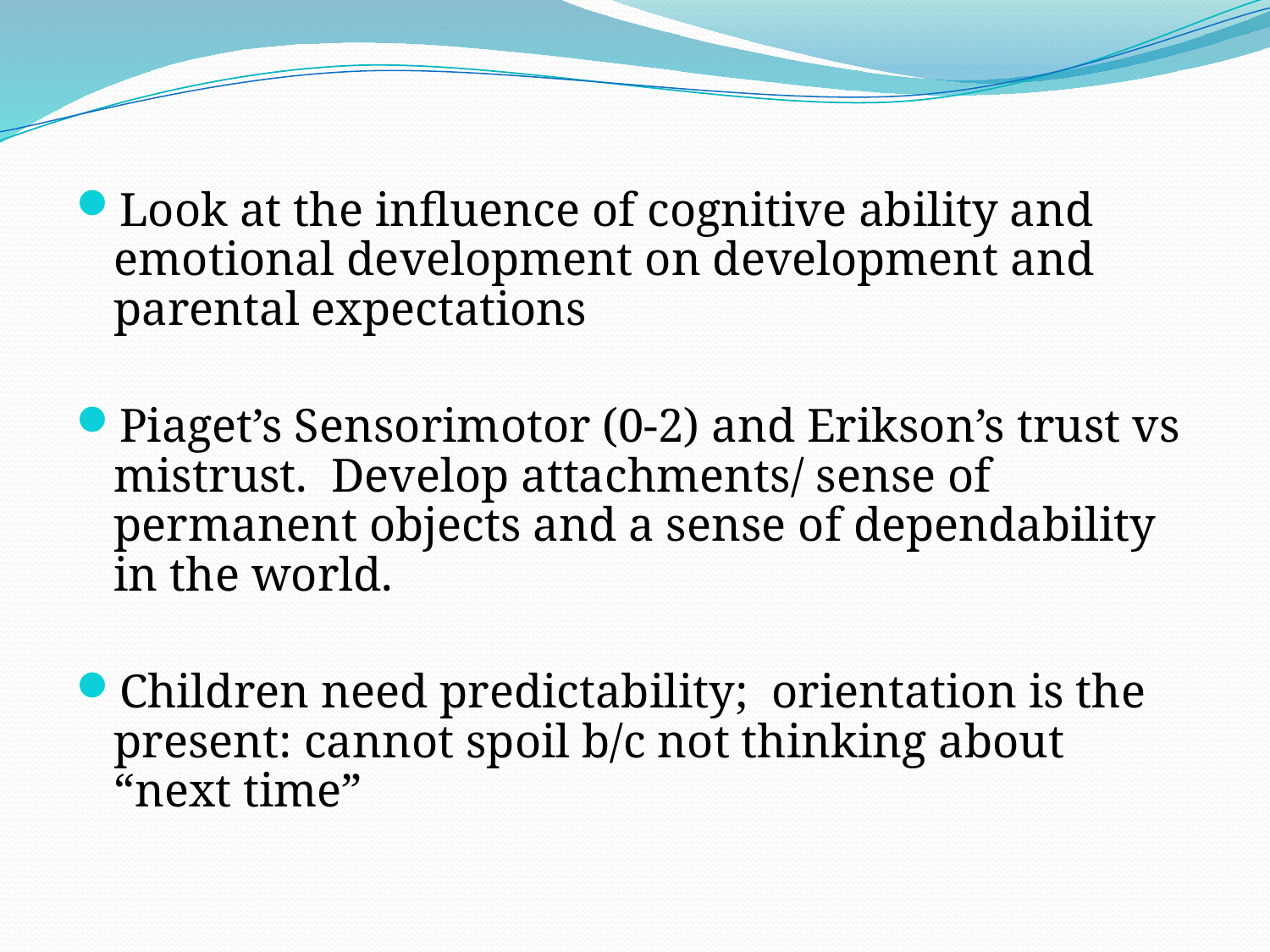

#

Look at the influence of cognitive ability and emotional development on development and parental expectations

Piaget’s Sensorimotor (0-2) and Erikson’s trust vs mistrust.  Develop attachments/ sense of permanent objects and a sense of dependability in the world.

Children need predictability;  orientation is the present: cannot spoil b/c not thinking about “next time”